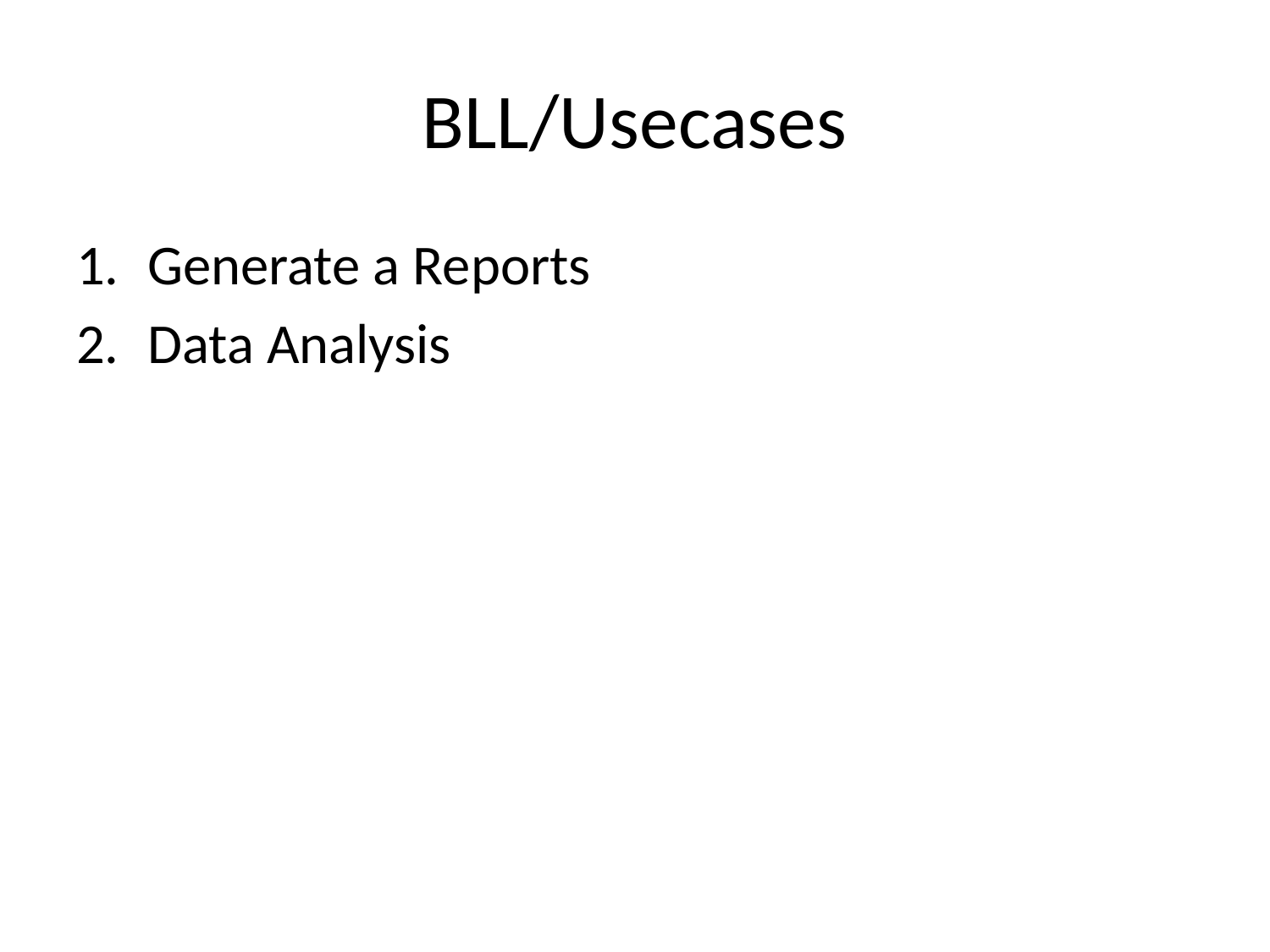

# BLL/Usecases
Generate a Reports
Data Analysis